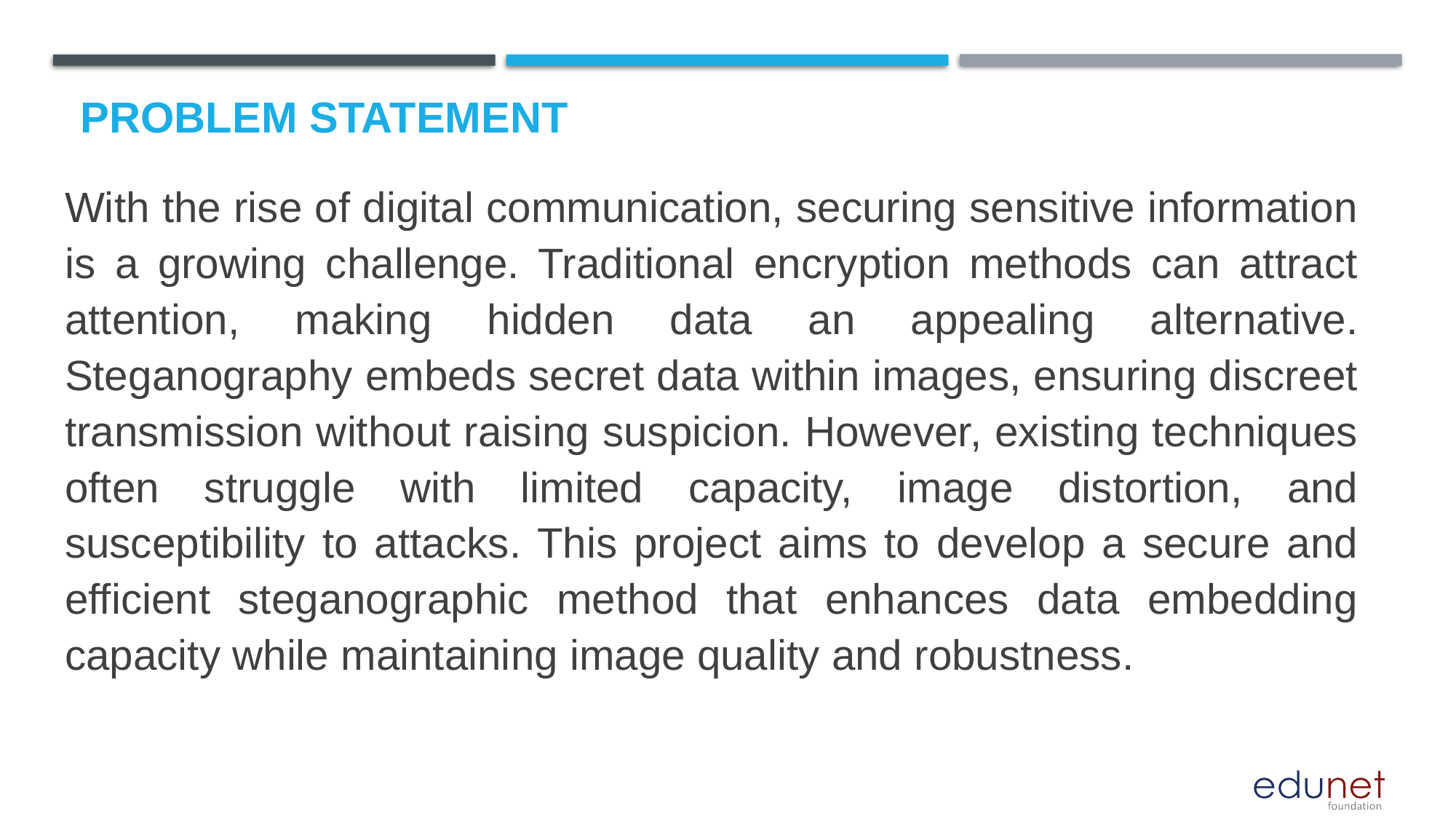

# Problem Statement
With the rise of digital communication, securing sensitive information is a growing challenge. Traditional encryption methods can attract attention, making hidden data an appealing alternative. Steganography embeds secret data within images, ensuring discreet transmission without raising suspicion. However, existing techniques often struggle with limited capacity, image distortion, and susceptibility to attacks. This project aims to develop a secure and efficient steganographic method that enhances data embedding capacity while maintaining image quality and robustness.